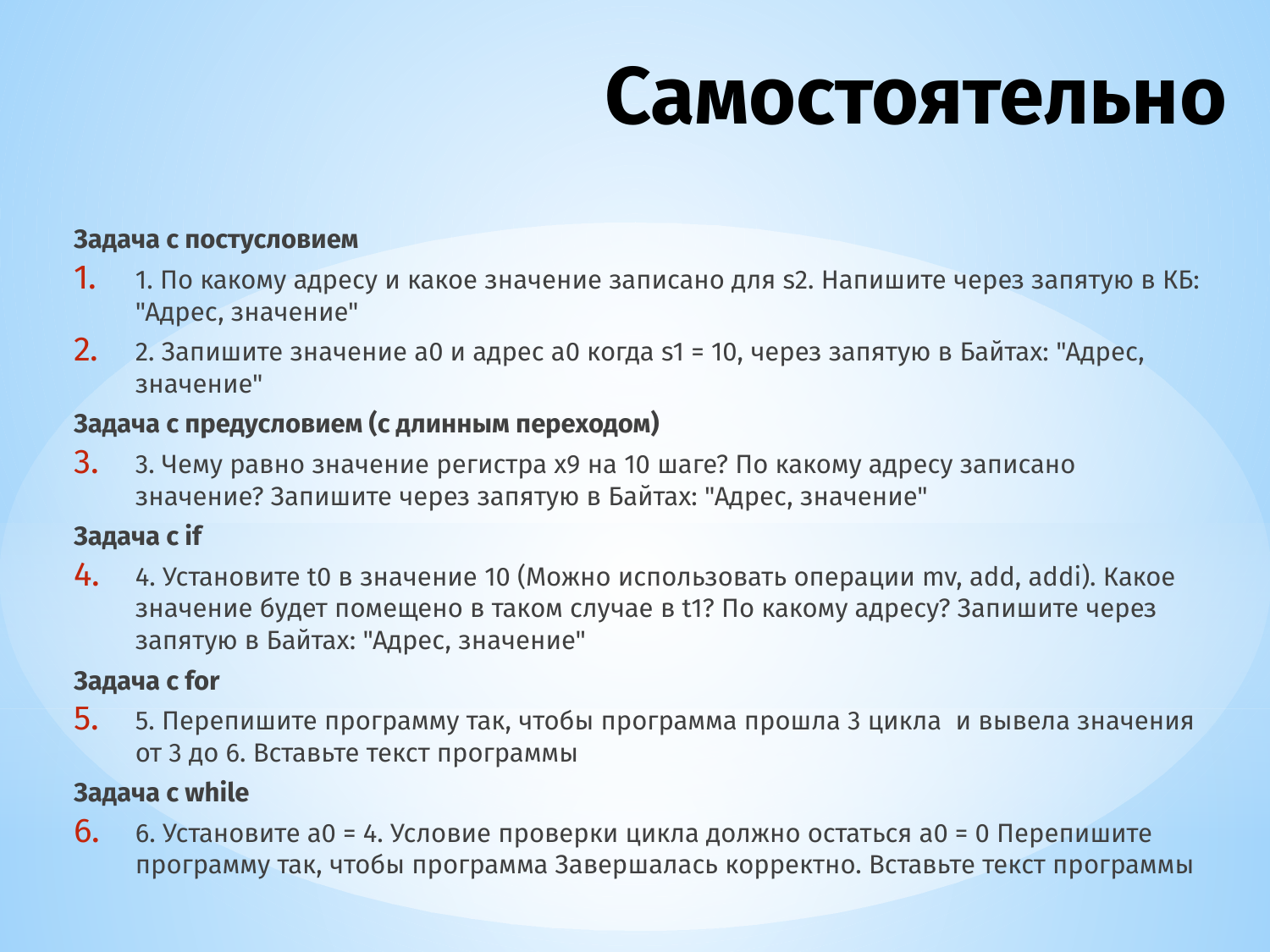

# Самостоятельно
Задача с постусловием
1. По какому адресу и какое значение записано для s2. Напишите через запятую в КБ: "Адрес, значение"
2. Запишите значение а0 и адрес a0 когда s1 = 10, через запятую в Байтах: "Адрес, значение"
Задача с предусловием (с длинным переходом)
3. Чему равно значение регистра x9 на 10 шаге? По какому адресу записано значение? Запишите через запятую в Байтах: "Адрес, значение"
Задача с if
4. Установите t0 в значение 10 (Можно использовать операции mv, add, addi). Какое значение будет помещено в таком случае в t1? По какому адресу? Запишите через запятую в Байтах: "Адрес, значение"
Задача с for
5. Перепишите программу так, чтобы программа прошла 3 цикла  и вывела значения от 3 до 6. Вставьте текст программы
Задача с while
6. Установите a0 = 4. Условие проверки цикла должно остаться a0 = 0 Перепишите программу так, чтобы программа Завершалась корректно. Вставьте текст программы